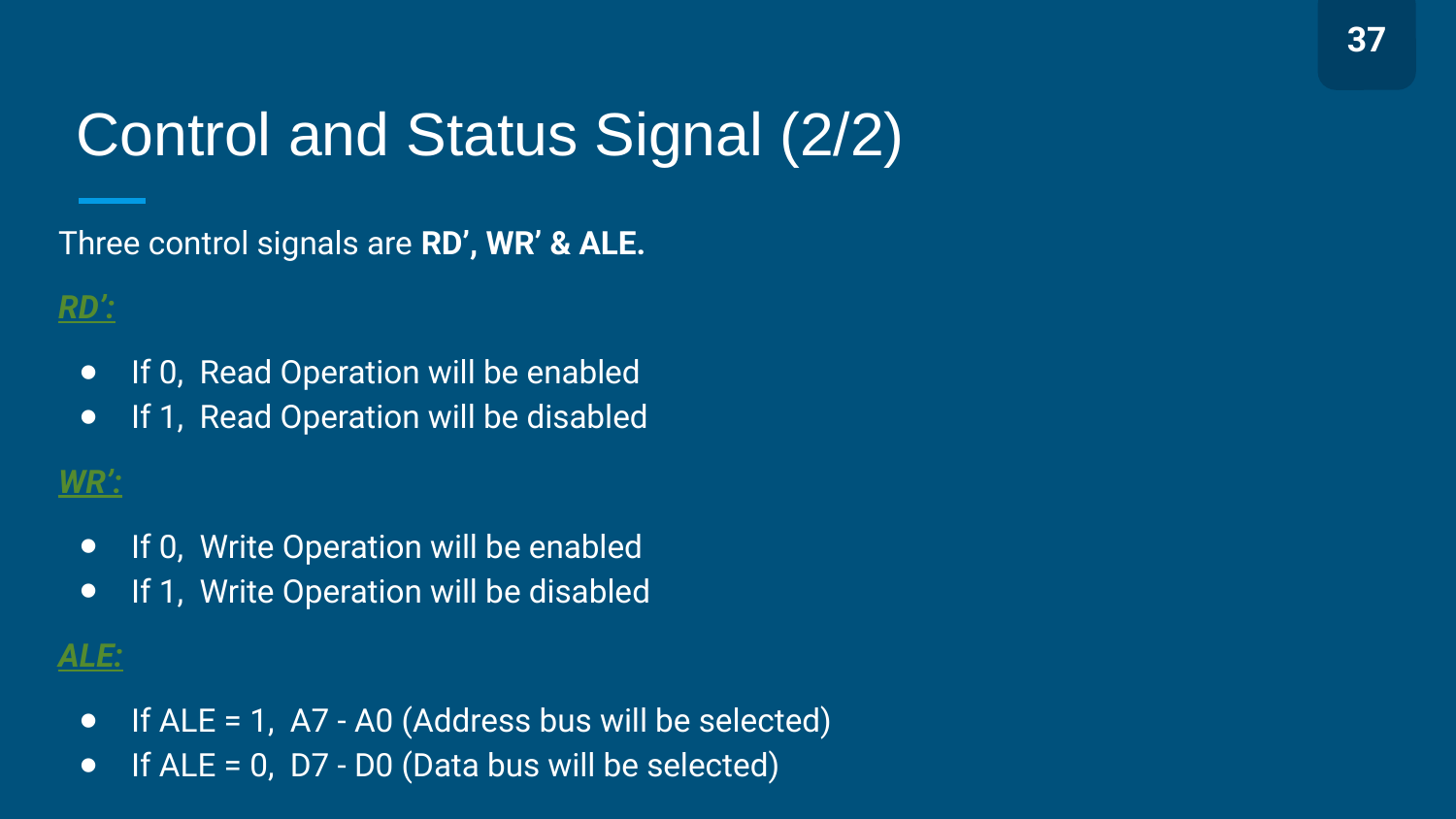

37
# Control and Status Signal (2/2)
Three control signals are RD’, WR’ & ALE.
RD’:
If 0,  Read Operation will be enabled
If 1,  Read Operation will be disabled
WR’:
If 0,  Write Operation will be enabled
If 1,  Write Operation will be disabled
ALE:
If ALE = 1,  A7 - A0 (Address bus will be selected)
If ALE = 0,  D7 - D0 (Data bus will be selected)